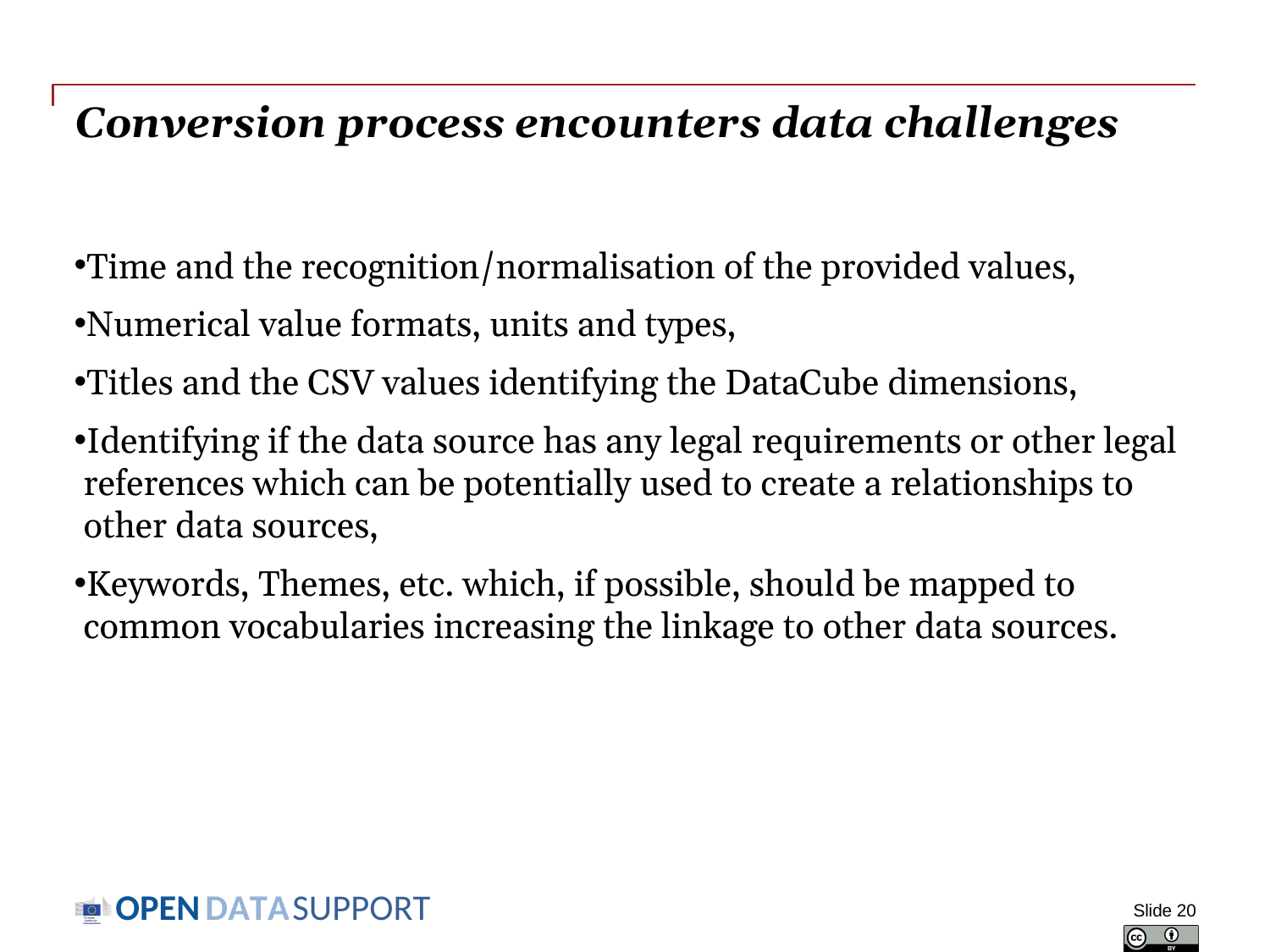

# Conversion process encounters data challenges
Time and the recognition/normalisation of the provided values,
Numerical value formats, units and types,
Titles and the CSV values identifying the DataCube dimensions,
Identifying if the data source has any legal requirements or other legal references which can be potentially used to create a relationships to other data sources,
Keywords, Themes, etc. which, if possible, should be mapped to common vocabularies increasing the linkage to other data sources.

Slide 20